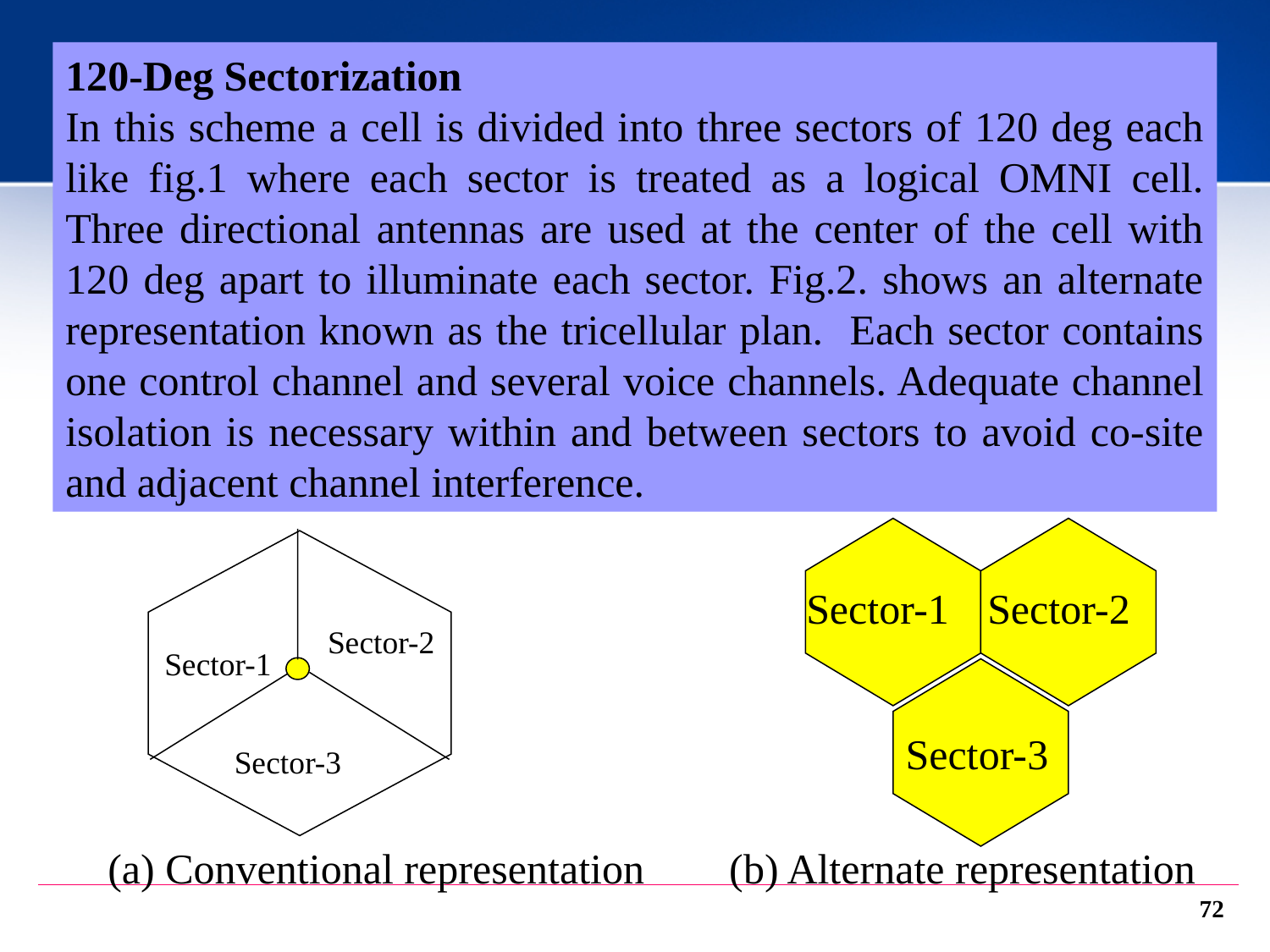

120-Deg Sectorization
In this scheme a cell is divided into three sectors of 120 deg each like fig.1 where each sector is treated as a logical OMNI cell. Three directional antennas are used at the center of the cell with 120 deg apart to illuminate each sector. Fig.2. shows an alternate representation known as the tricellular plan.  Each sector contains one control channel and several voice channels. Adequate channel isolation is necessary within and between sectors to avoid co-site and adjacent channel interference.

Sector-1
Sector-2

Sector-3

Sector-2
Sector-1

Sector-3
(a) Conventional representation        (b) Alternate representation
72